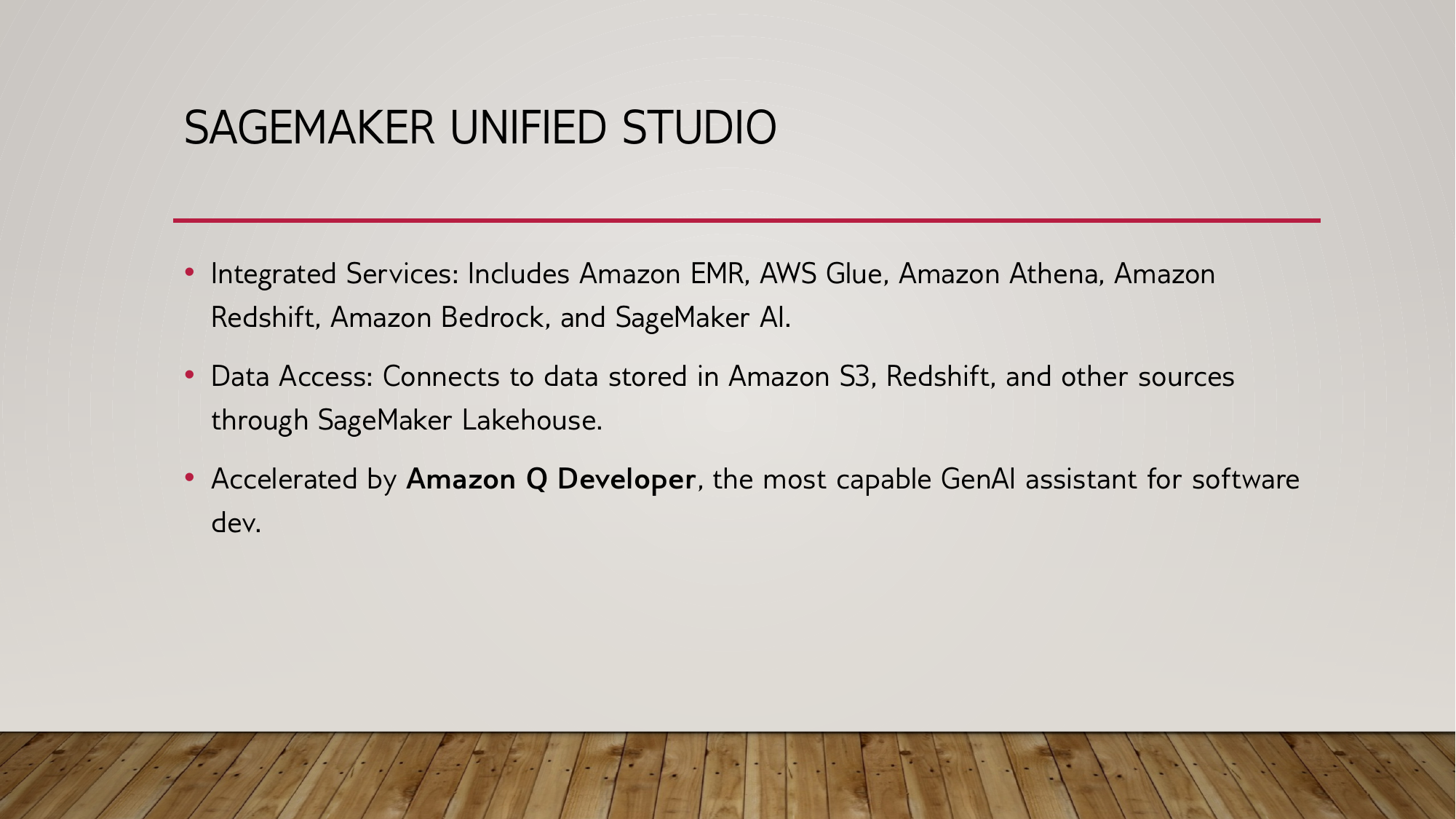

# Sagemaker unified studio
Integrated Services: Includes Amazon EMR, AWS Glue, Amazon Athena, Amazon Redshift, Amazon Bedrock, and SageMaker AI.
Data Access: Connects to data stored in Amazon S3, Redshift, and other sources through SageMaker Lakehouse.
Accelerated by Amazon Q Developer, the most capable GenAI assistant for software dev.